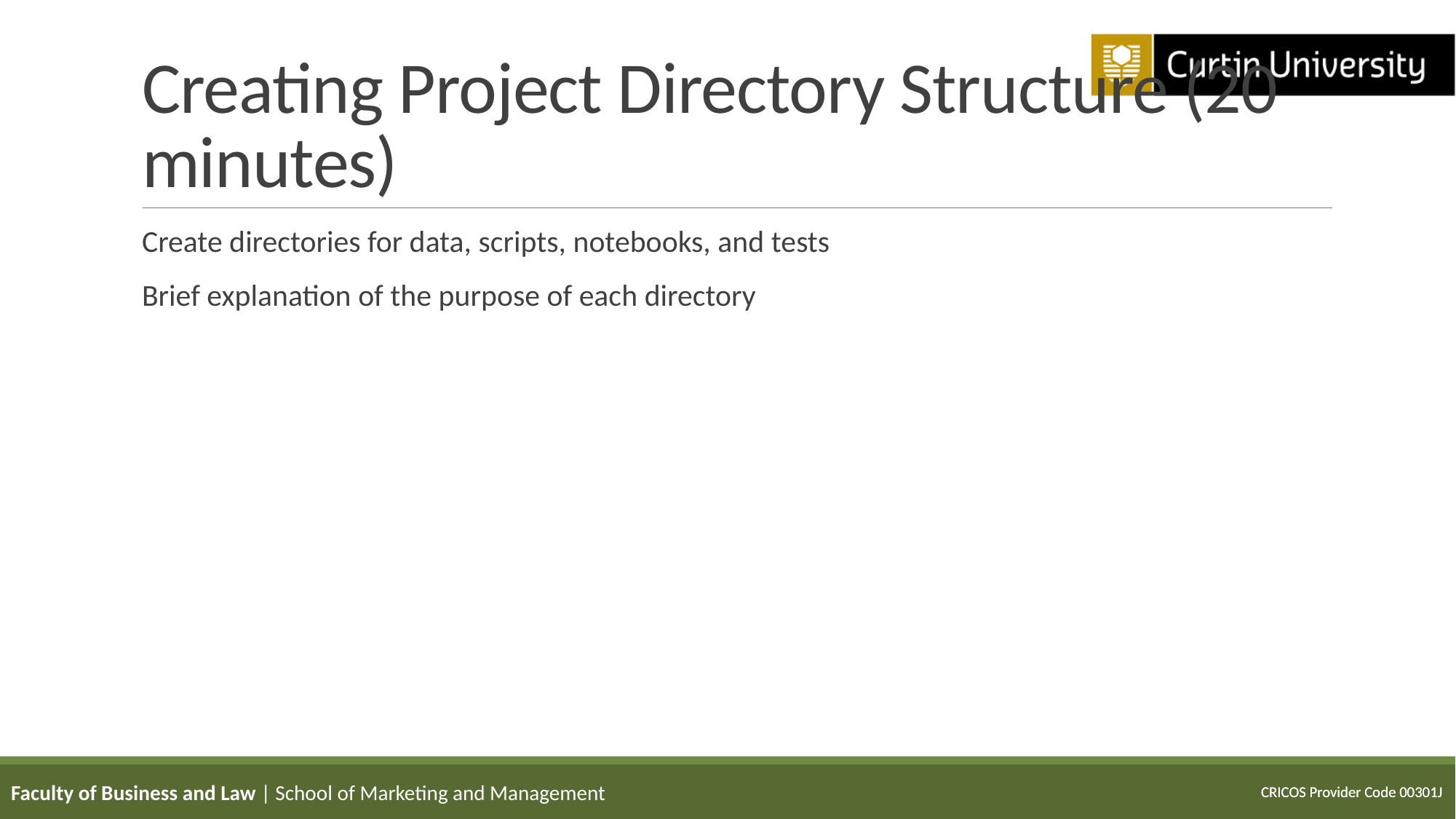

# Creating Project Directory Structure (20 minutes)
Create directories for data, scripts, notebooks, and tests
Brief explanation of the purpose of each directory
Faculty of Business and Law | School of Marketing and Management